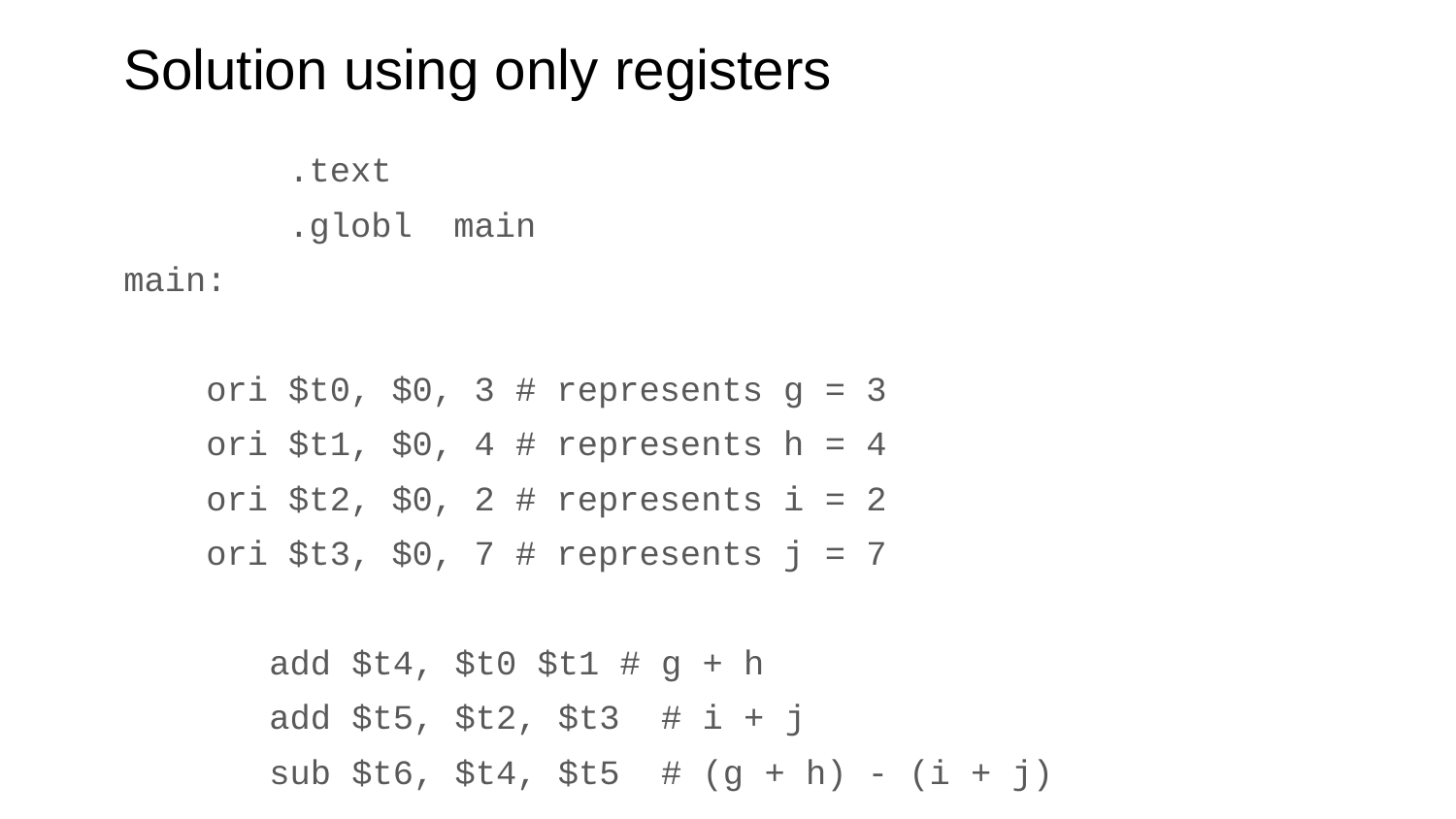

# Solution using only registers
        .text
        .globl  main
main:

    ori $t0, $0, 3 # represents g = 3
    ori $t1, $0, 4 # represents h = 4
    ori $t2, $0, 2 # represents i = 2
    ori $t3, $0, 7 # represents j = 7

	add $t4, $t0 $t1 # g + h
	add $t5, $t2, $t3  # i + j
	sub $t6, $t4, $t5  # (g + h) - (i + j)